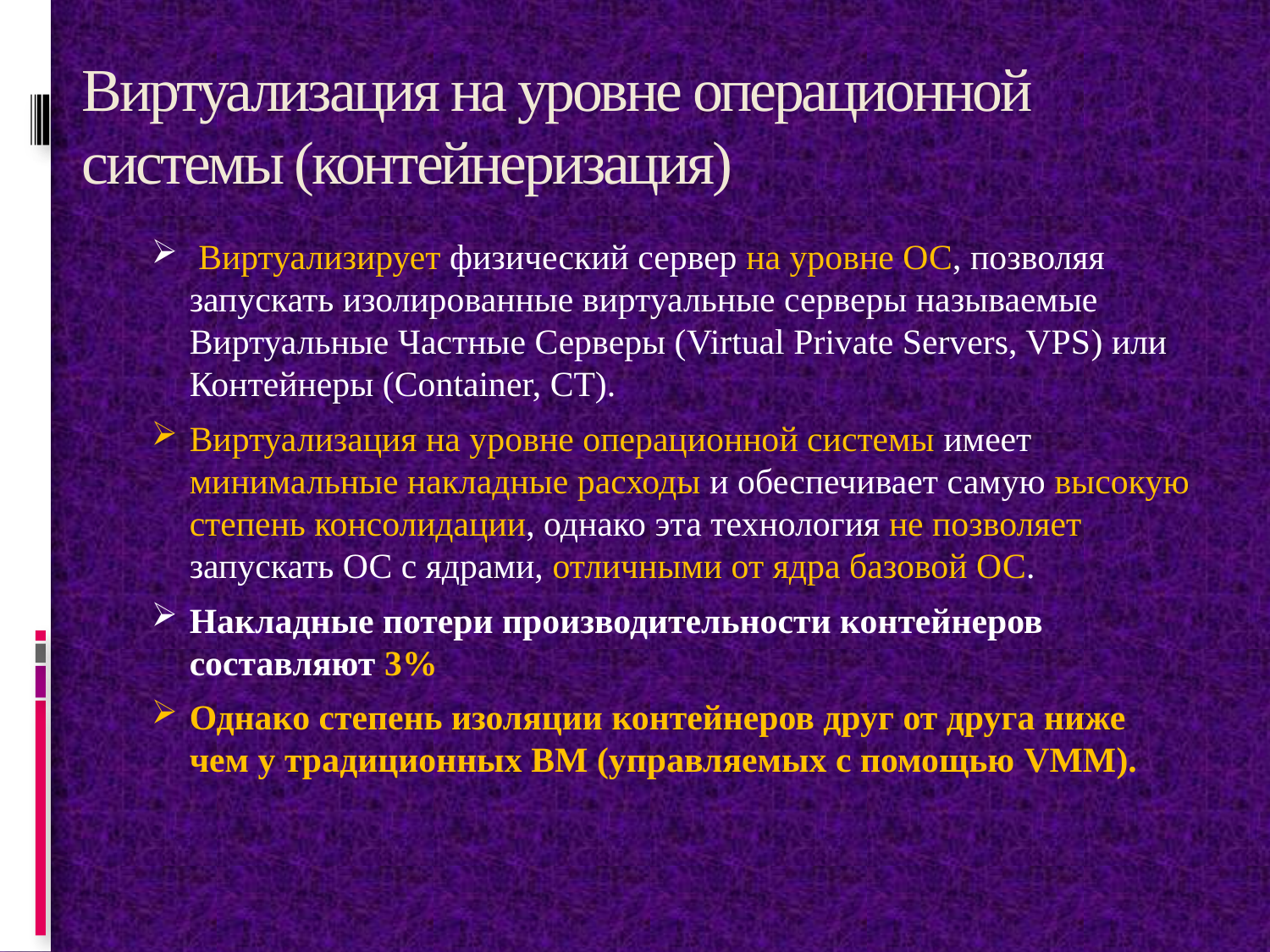

# Виртуализация на уровне операционной системы (контейнеризация)
 Виртуализирует физический сервер на уровне ОС, позволяя запускать изолированные виртуальные серверы называемые Виртуальные Частные Серверы (Virtual Private Servers, VPS) или Контейнеры (Container, CT).
Виртуализация на уровне операционной системы имеет минимальные накладные расходы и обеспечивает самую высокую степень консолидации, однако эта технология не позволяет запускать ОС с ядрами, отличными от ядра базовой ОС.
Накладные потери производительности контейнеров составляют 3%
Однако степень изоляции контейнеров друг от друга ниже чем у традиционных ВМ (управляемых с помощью VMM).